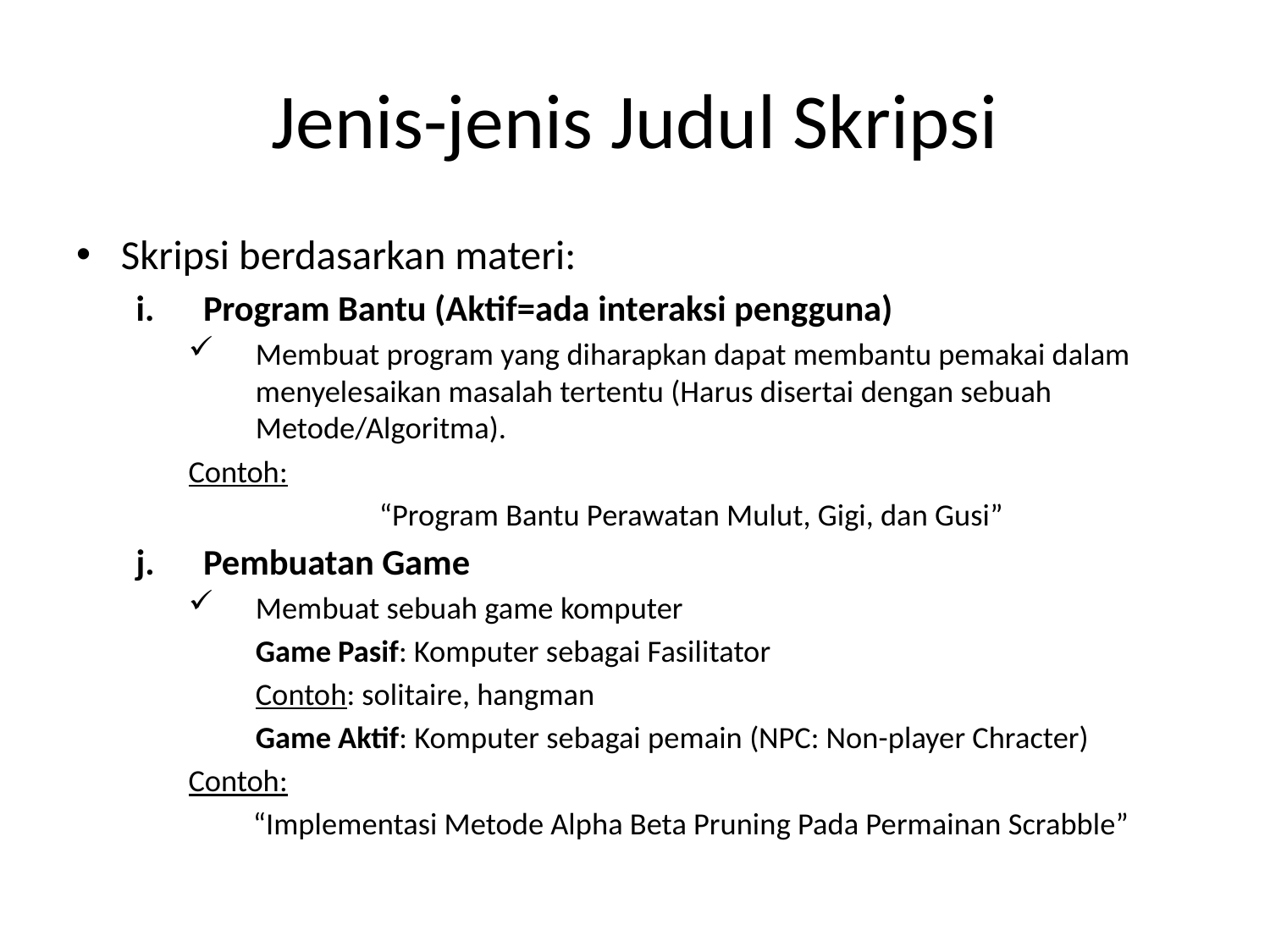

# Jenis-jenis Judul Skripsi
Skripsi berdasarkan materi:
Program Bantu (Aktif=ada interaksi pengguna)
Membuat program yang diharapkan dapat membantu pemakai dalam menyelesaikan masalah tertentu (Harus disertai dengan sebuah Metode/Algoritma).
Contoh:
“Program Bantu Perawatan Mulut, Gigi, dan Gusi”
Pembuatan Game
Membuat sebuah game komputer
	Game Pasif: Komputer sebagai Fasilitator
	Contoh: solitaire, hangman
	Game Aktif: Komputer sebagai pemain (NPC: Non-player Chracter)
Contoh:
“Implementasi Metode Alpha Beta Pruning Pada Permainan Scrabble”